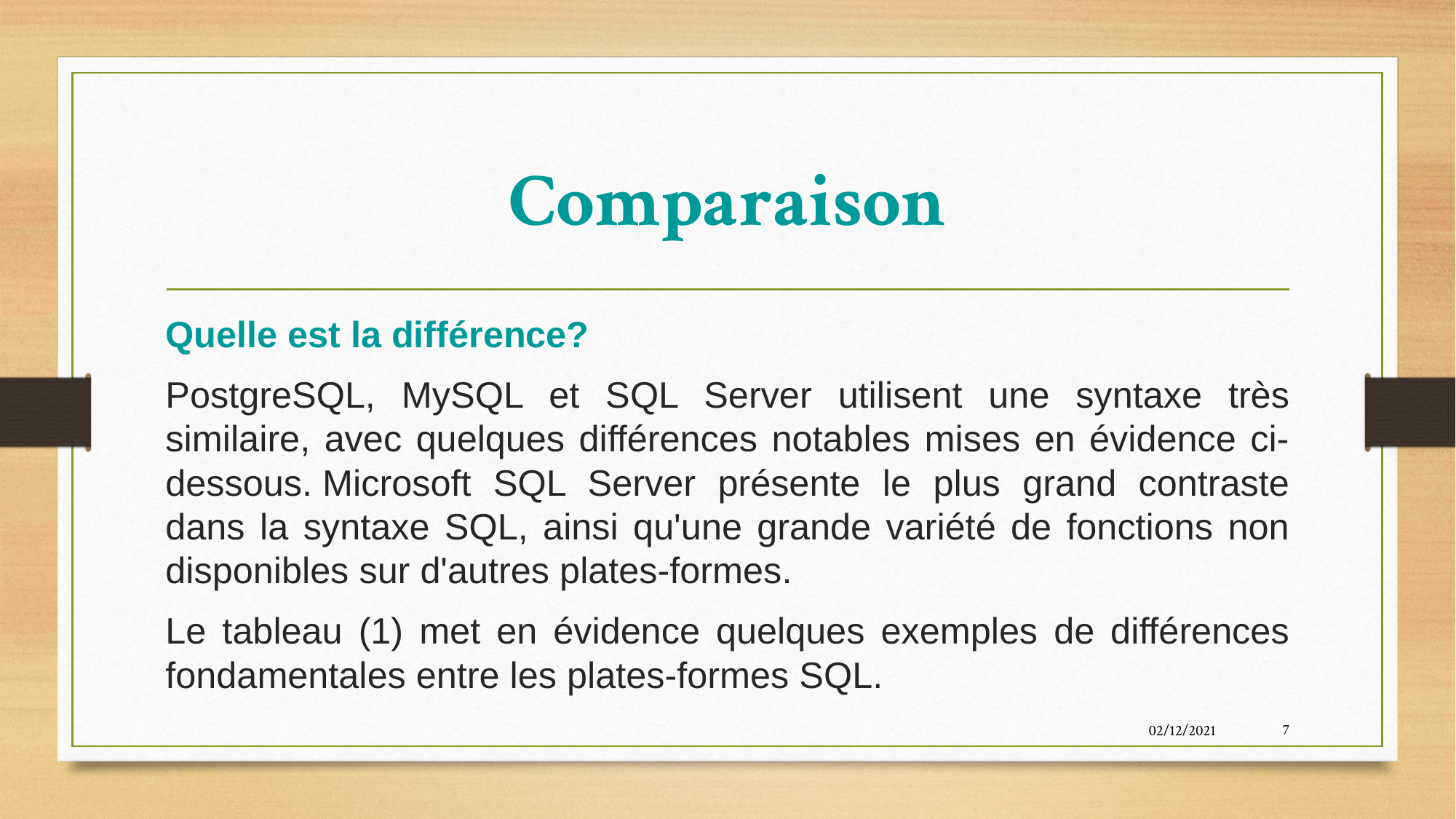

# Comparaison
Quelle est la différence?
PostgreSQL, MySQL et SQL Server utilisent une syntaxe très similaire, avec quelques différences notables mises en évidence ci-dessous. Microsoft SQL Server présente le plus grand contraste dans la syntaxe SQL, ainsi qu'une grande variété de fonctions non disponibles sur d'autres plates-formes.
Le tableau (1) met en évidence quelques exemples de différences fondamentales entre les plates-formes SQL.

02/12/2021
7